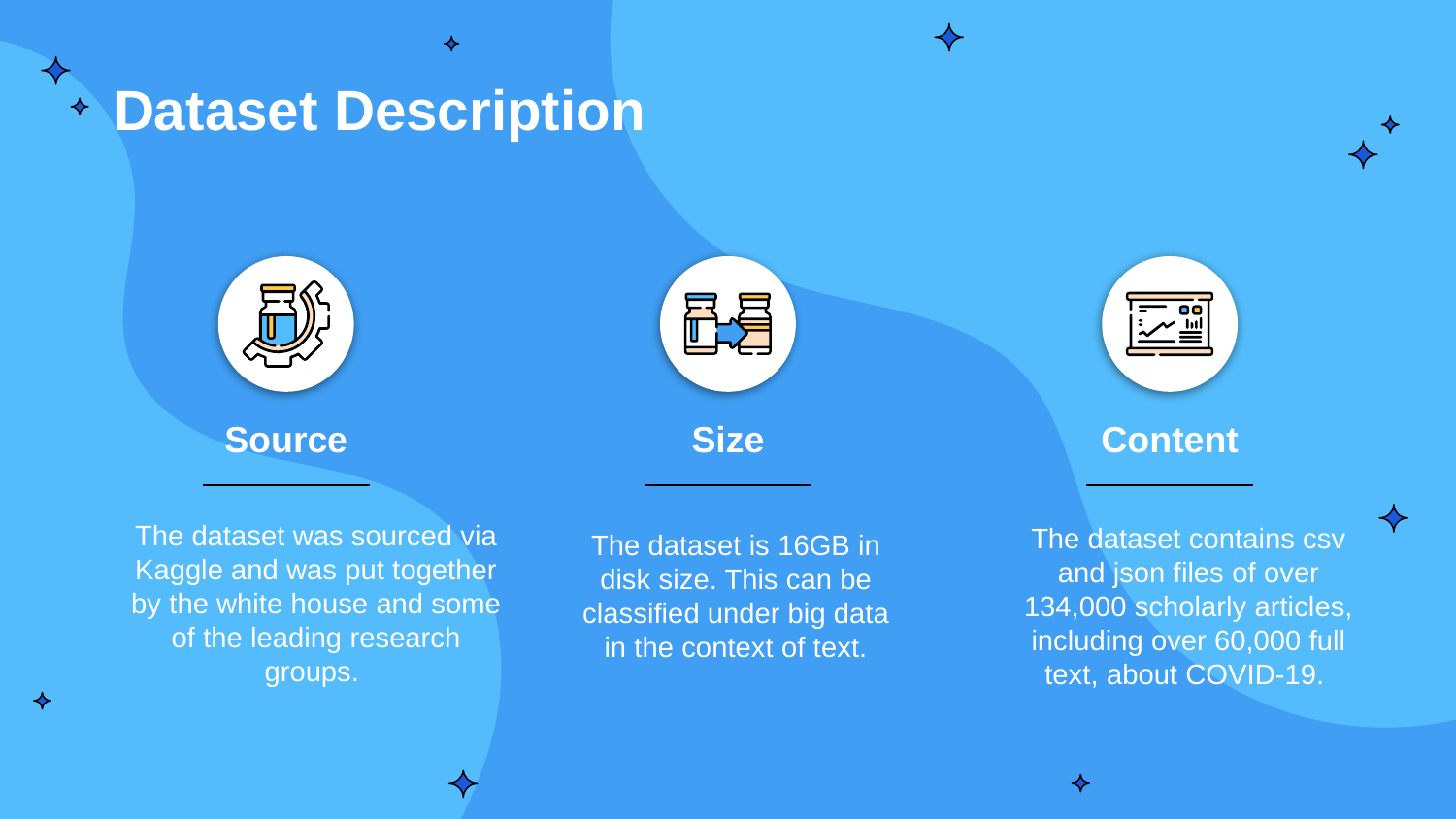

# Dataset Description

Source
Size
Content
The dataset contains csv and json files of over 134,000 scholarly articles, including over 60,000 full text, about COVID-19.
The dataset was sourced via Kaggle and was put together by the white house and some of the leading research groups.
The dataset is 16GB in disk size. This can be classified under big data in the context of text.